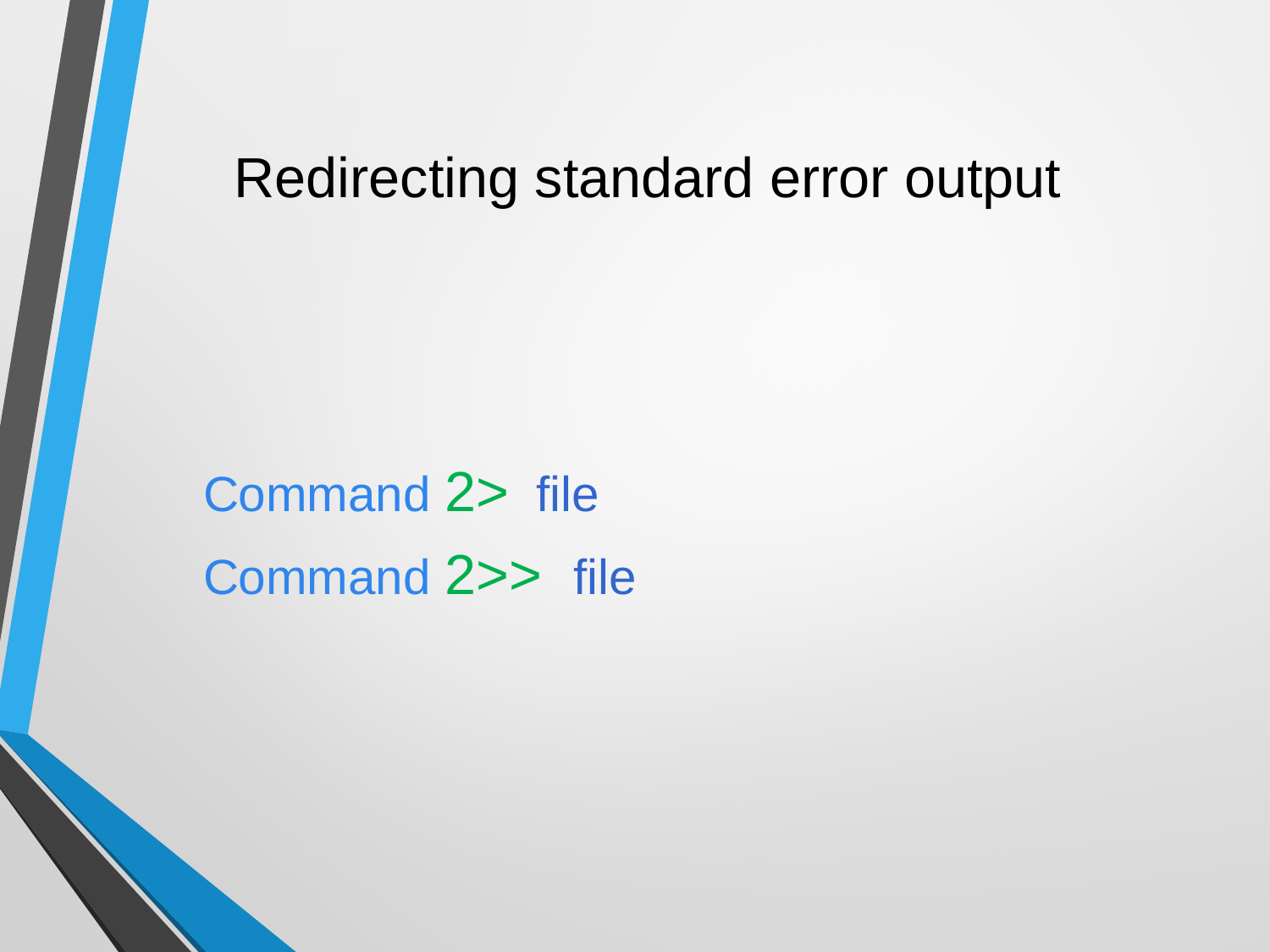

# Redirecting standard error output
Command 2>  file
Command 2>>  file